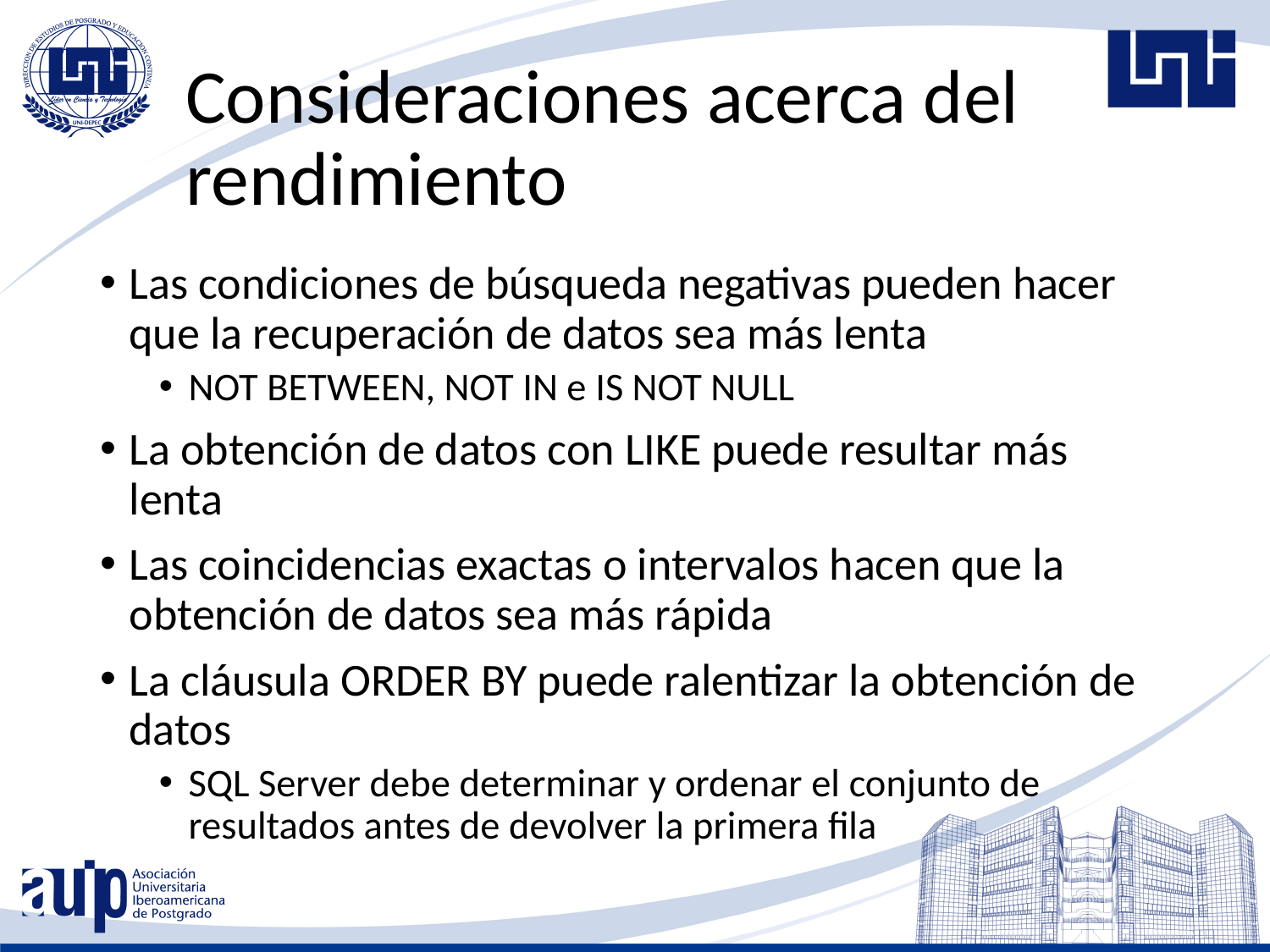

# Consideraciones acerca del rendimiento
Las condiciones de búsqueda negativas pueden hacer que la recuperación de datos sea más lenta
NOT BETWEEN, NOT IN e IS NOT NULL
La obtención de datos con LIKE puede resultar más lenta
Las coincidencias exactas o intervalos hacen que la obtención de datos sea más rápida
La cláusula ORDER BY puede ralentizar la obtención de datos
SQL Server debe determinar y ordenar el conjunto de resultados antes de devolver la primera fila